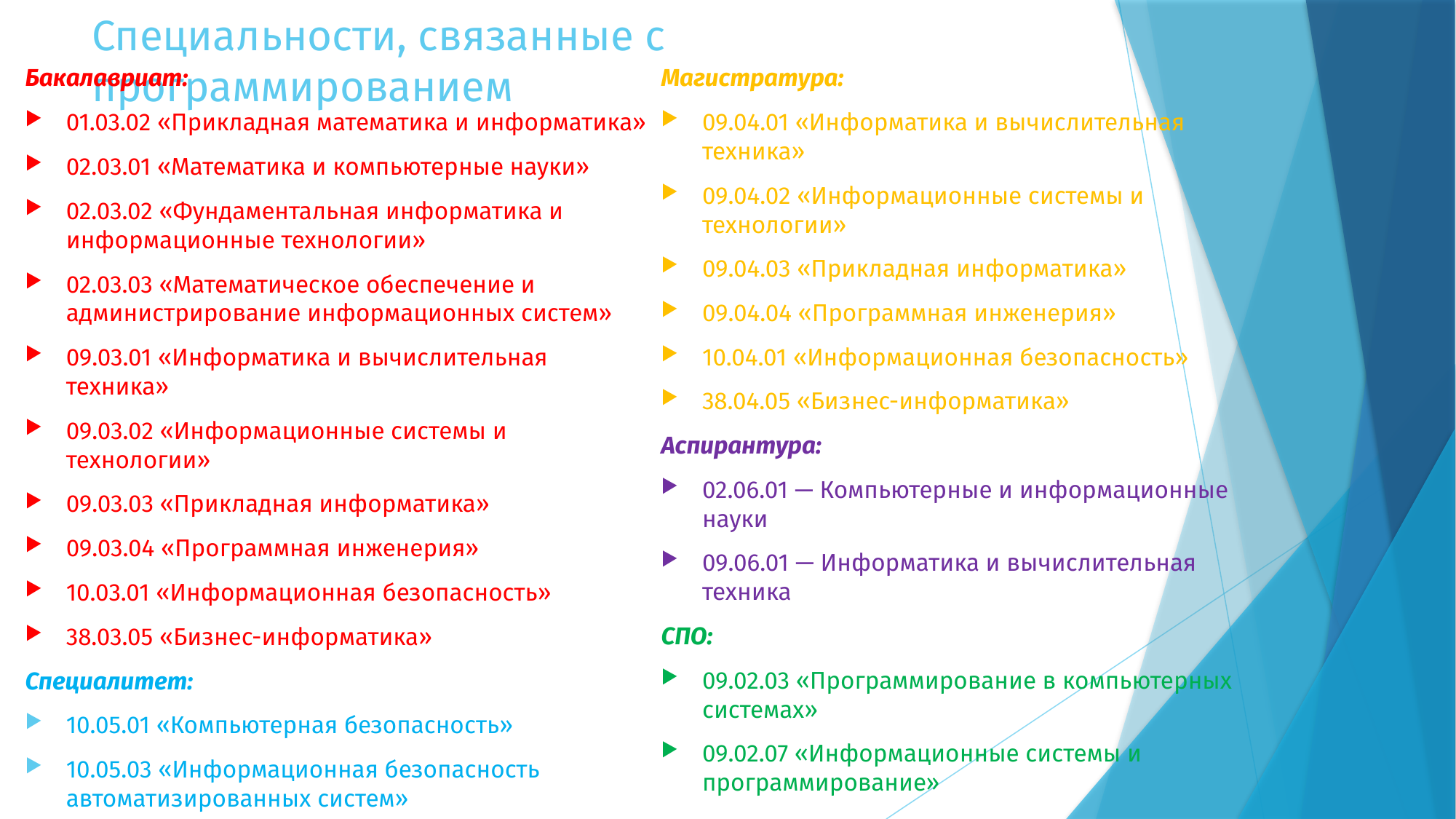

# Специальности, связанные с программированием

Бакалавриат:
01.03.02 «Прикладная математика и информатика»
02.03.01 «Математика и компьютерные науки»
02.03.02 «Фундаментальная информатика и информационные технологии»
02.03.03 «Математическое обеспечение и администрирование информационных систем»
09.03.01 «Информатика и вычислительная техника»
09.03.02 «Информационные системы и технологии»
09.03.03 «Прикладная информатика»
09.03.04 «Программная инженерия»
10.03.01 «Информационная безопасность»
38.03.05 «Бизнес-информатика»
Специалитет:
10.05.01 «Компьютерная безопасность»
10.05.03 «Информационная безопасность автоматизированных систем»

Магистратура:
09.04.01 «Информатика и вычислительная техника»
09.04.02 «Информационные системы и технологии»
09.04.03 «Прикладная информатика»
09.04.04 «Программная инженерия»
10.04.01 «Информационная безопасность»
38.04.05 «Бизнес-информатика»
Аспирантура:
02.06.01 — Компьютерные и информационные науки
09.06.01 — Информатика и вычислительная техника
СПО:
09.02.03 «Программирование в компьютерных системах»
09.02.07 «Информационные системы и программирование»